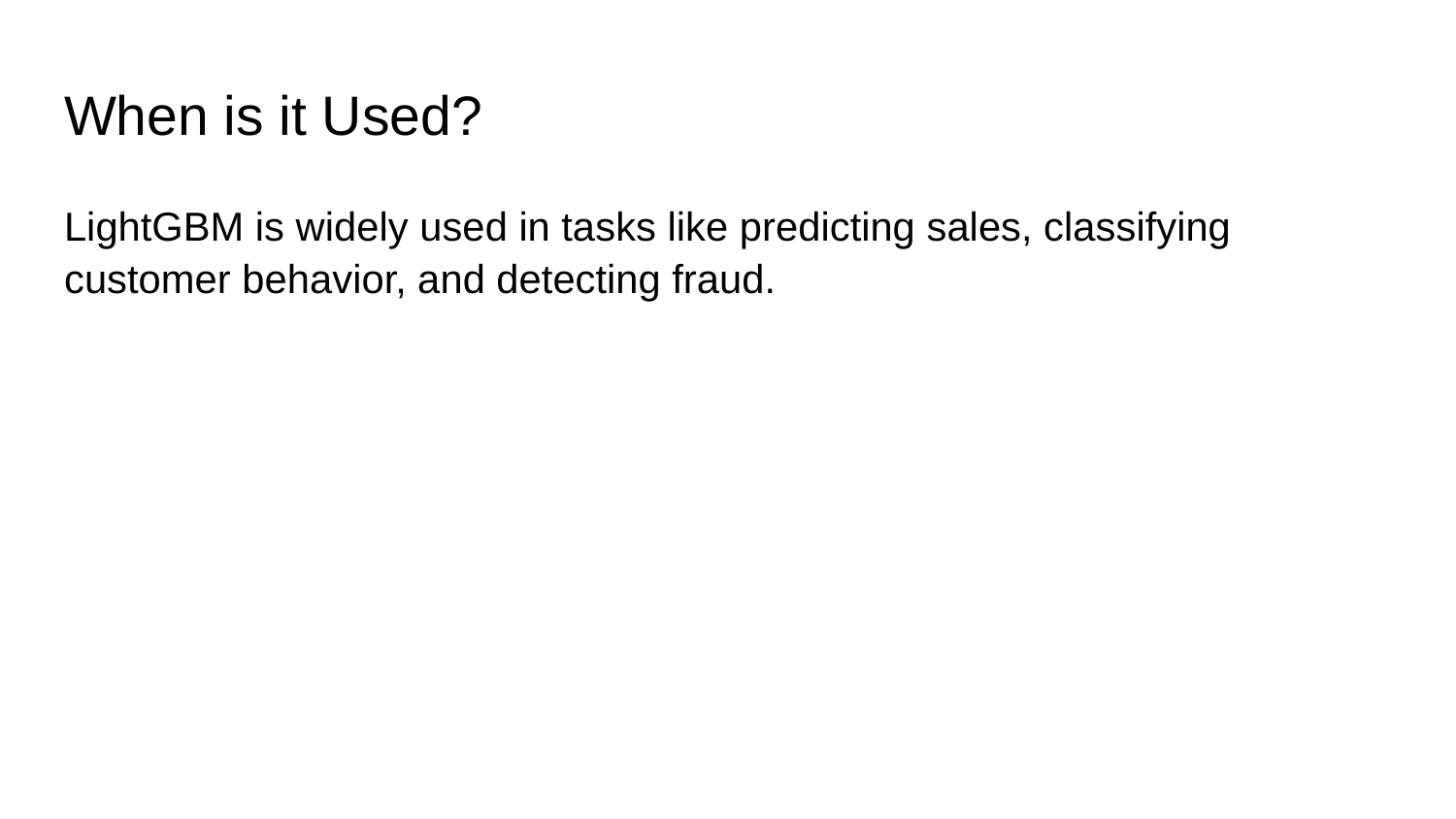

# When is it Used?
LightGBM is widely used in tasks like predicting sales, classifying customer behavior, and detecting fraud.